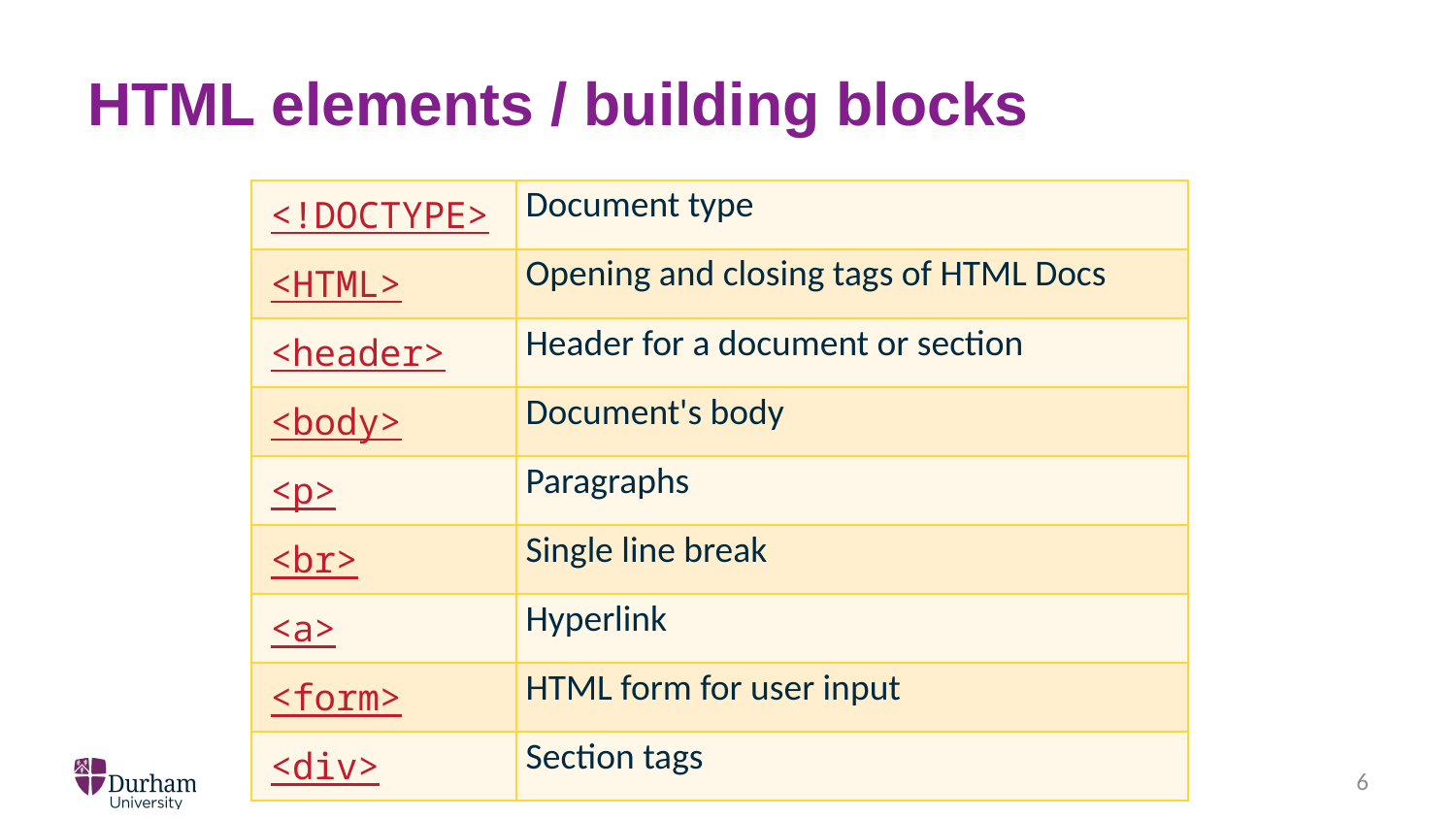

# HTML elements / building blocks
| <!DOCTYPE> | Document type |
| --- | --- |
| <HTML> | Opening and closing tags of HTML Docs |
| <header> | Header for a document or section |
| <body> | Document's body |
| <p> | Paragraphs |
| <br> | Single line break |
| <a> | Hyperlink |
| <form> | HTML form for user input |
| <div> | Section tags |
6